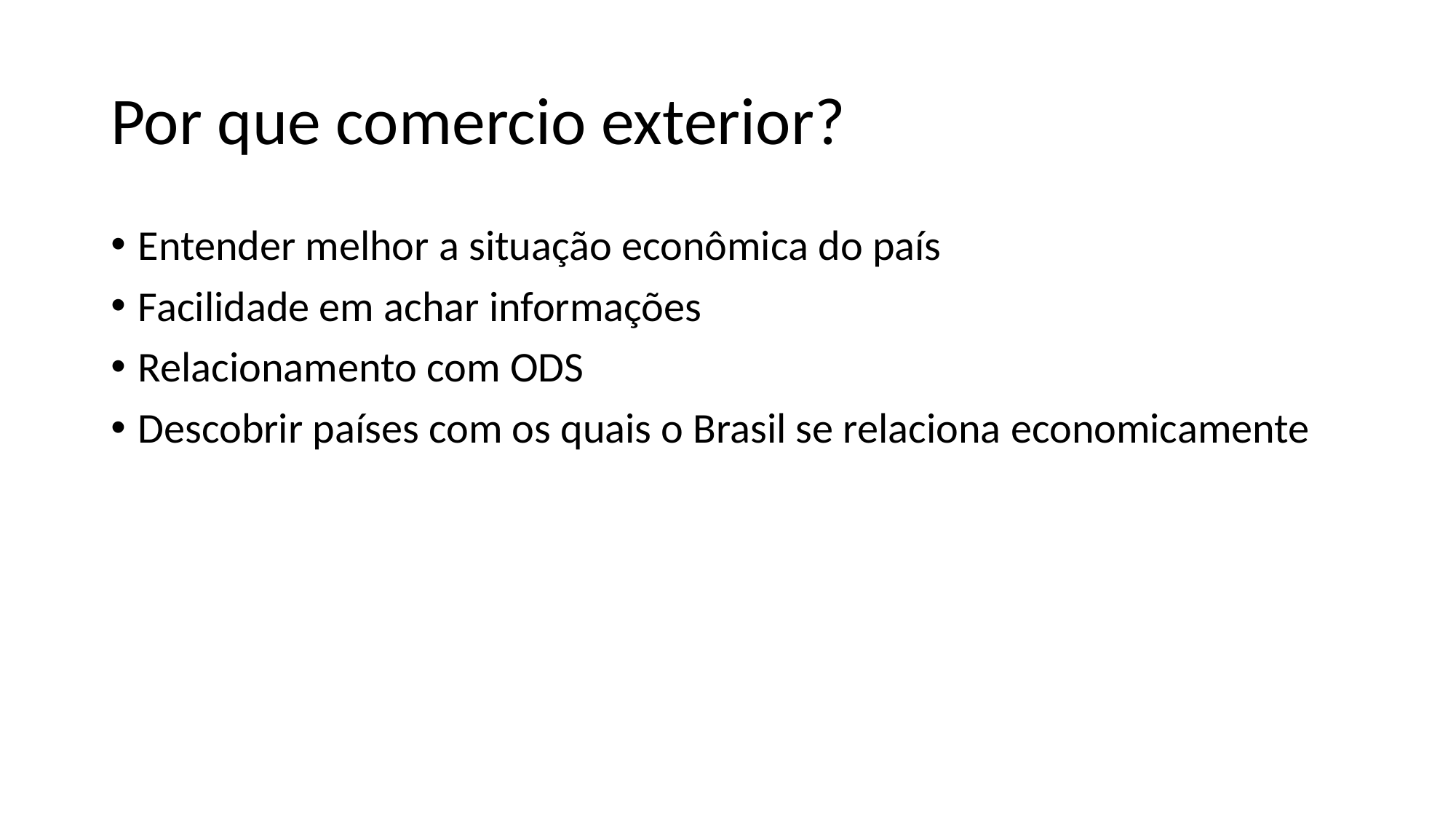

# Por que comercio exterior?
Entender melhor a situação econômica do país
Facilidade em achar informações
Relacionamento com ODS
Descobrir países com os quais o Brasil se relaciona economicamente